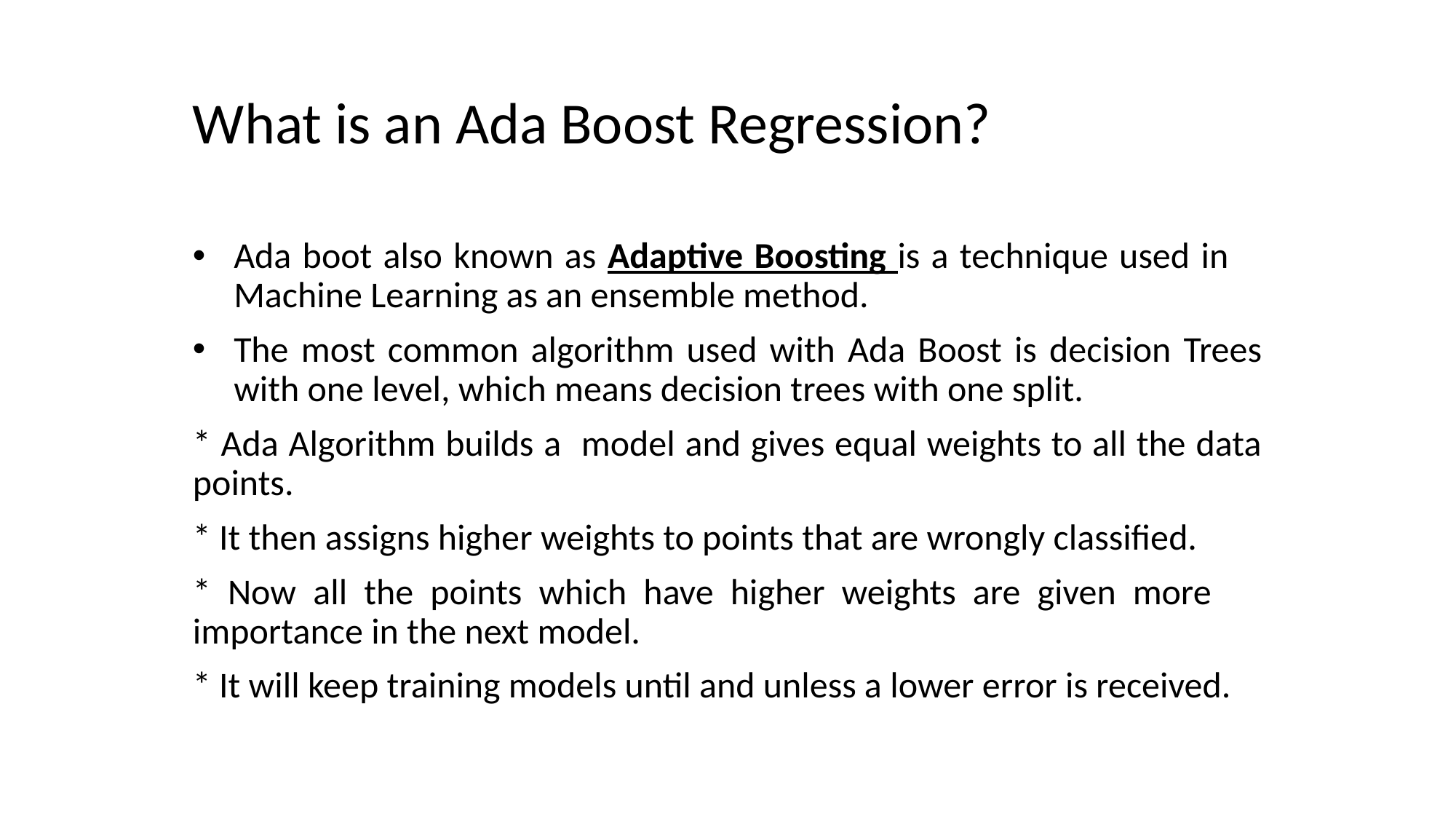

# What is an Ada Boost Regression?
Ada boot also known as Adaptive Boosting is a technique used in    Machine Learning as an ensemble method.
The most common algorithm used with Ada Boost is decision Trees with one level, which means decision trees with one split.
* Ada Algorithm builds a  model and gives equal weights to all the data points.
* It then assigns higher weights to points that are wrongly classified.
* Now all the points which have higher weights are given more    importance in the next model.
* It will keep training models until and unless a lower error is received.